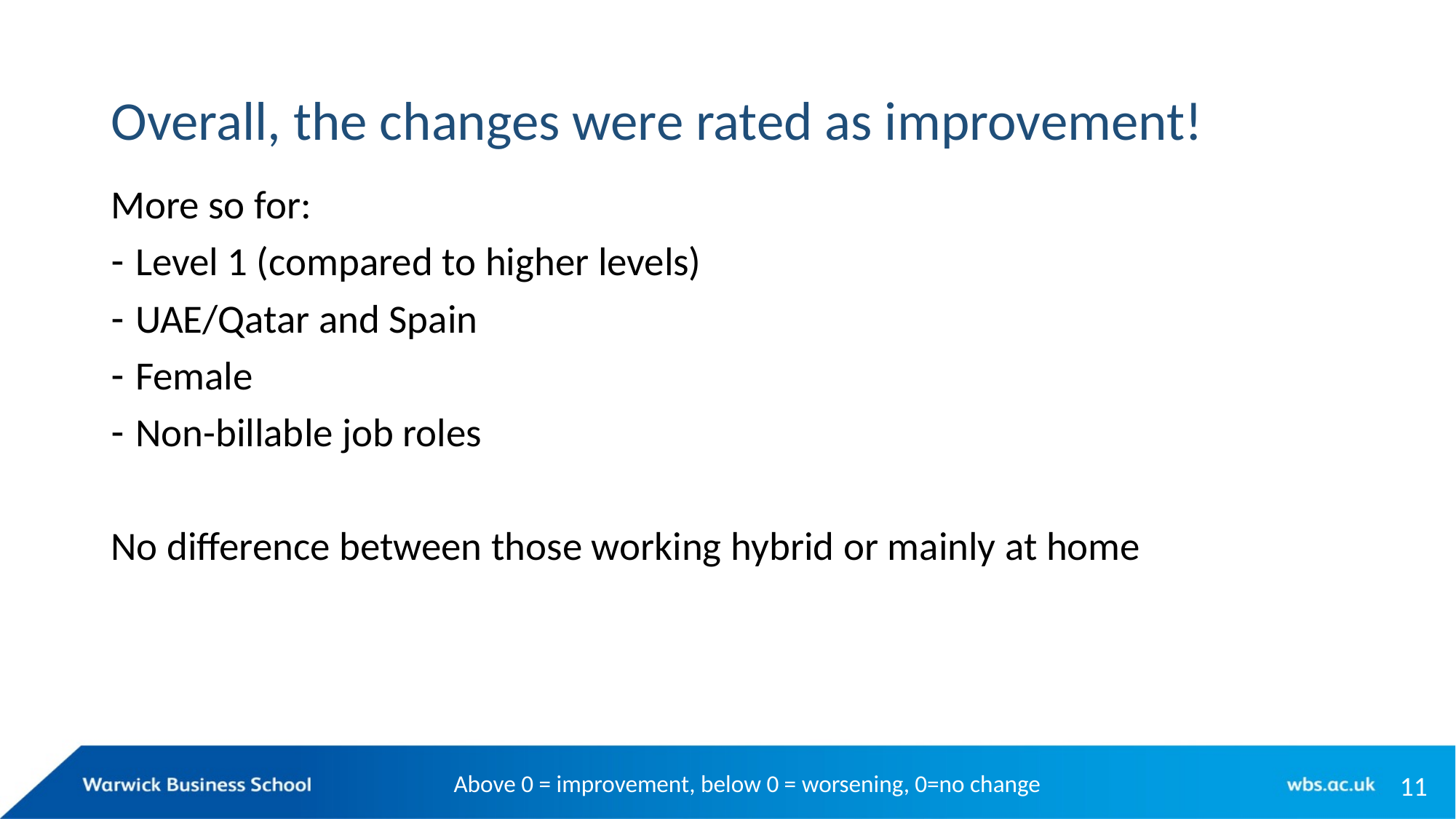

# Overall, the changes were rated as improvement!
More so for:
Level 1 (compared to higher levels)
UAE/Qatar and Spain
Female
Non-billable job roles

No difference between those working hybrid or mainly at home

Above 0 = improvement, below 0 = worsening, 0=no change
11